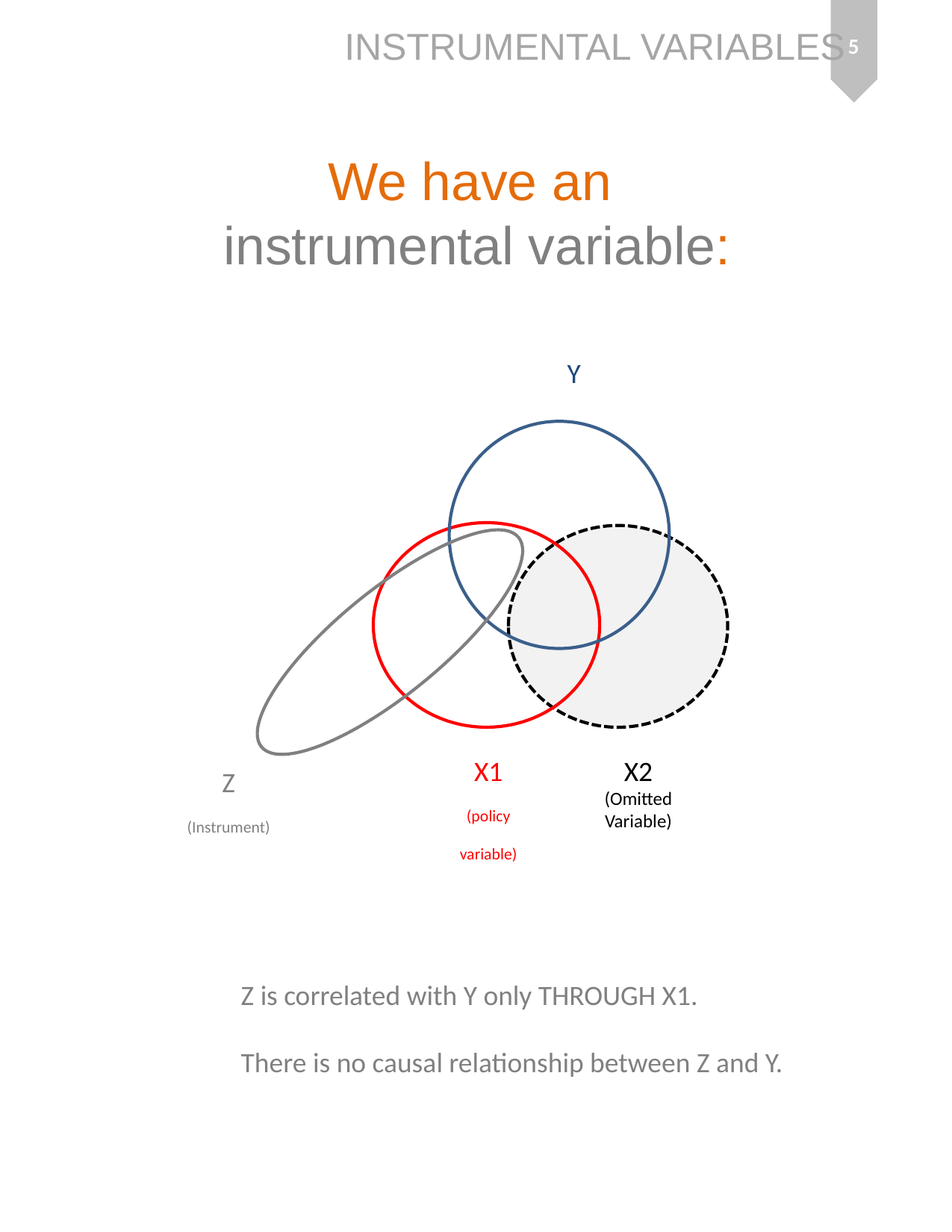

5
We have an
instrumental variable:
Y

X1
(policy variable)
X2
(Omitted Variable)
Z
(Instrument)
Z is correlated with Y only THROUGH X1.

There is no causal relationship between Z and Y.